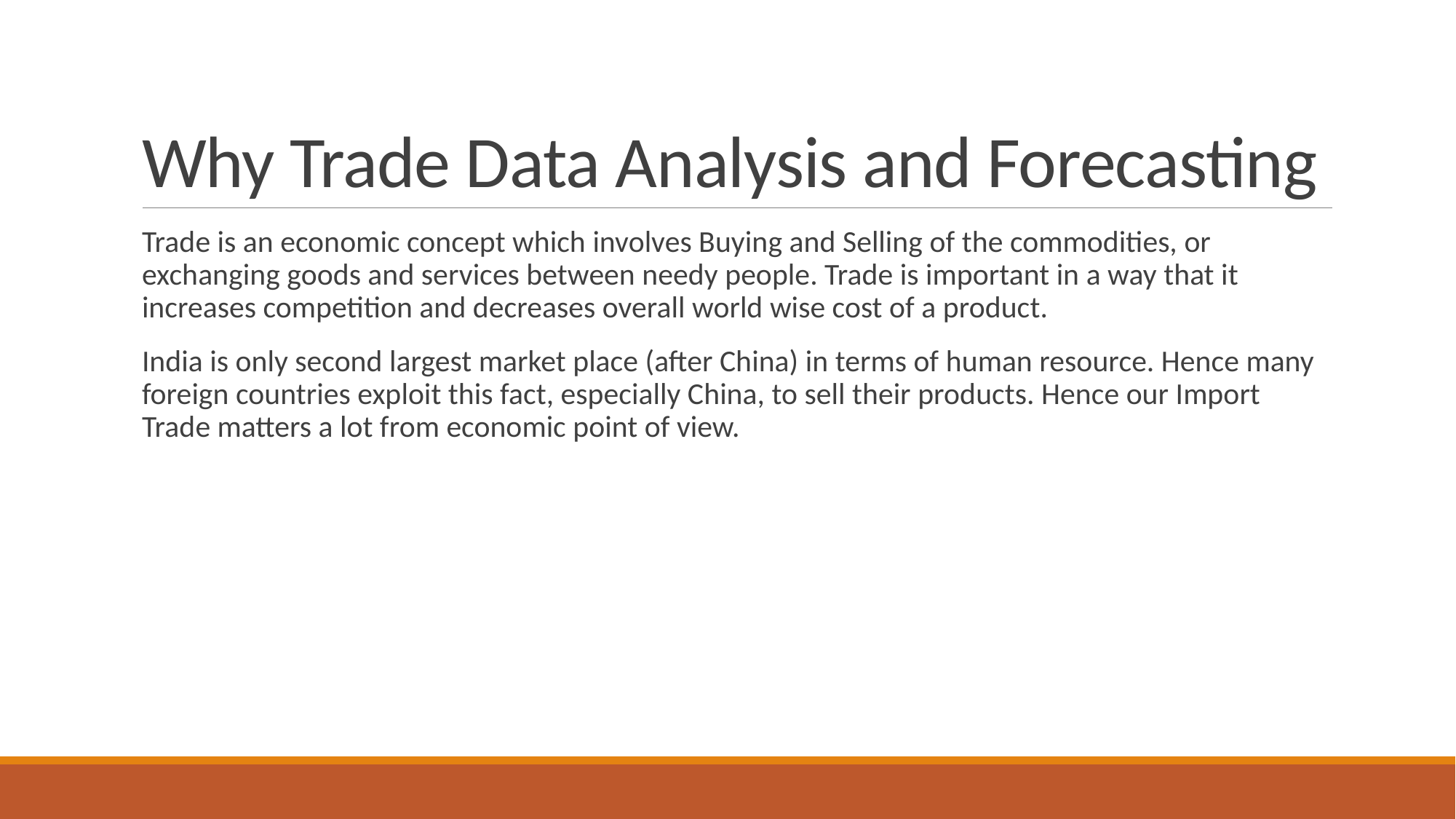

# Why Trade Data Analysis and Forecasting
Trade is an economic concept which involves Buying and Selling of the commodities, or exchanging goods and services between needy people. Trade is important in a way that it increases competition and decreases overall world wise cost of a product.
India is only second largest market place (after China) in terms of human resource. Hence many foreign countries exploit this fact, especially China, to sell their products. Hence our Import Trade matters a lot from economic point of view.